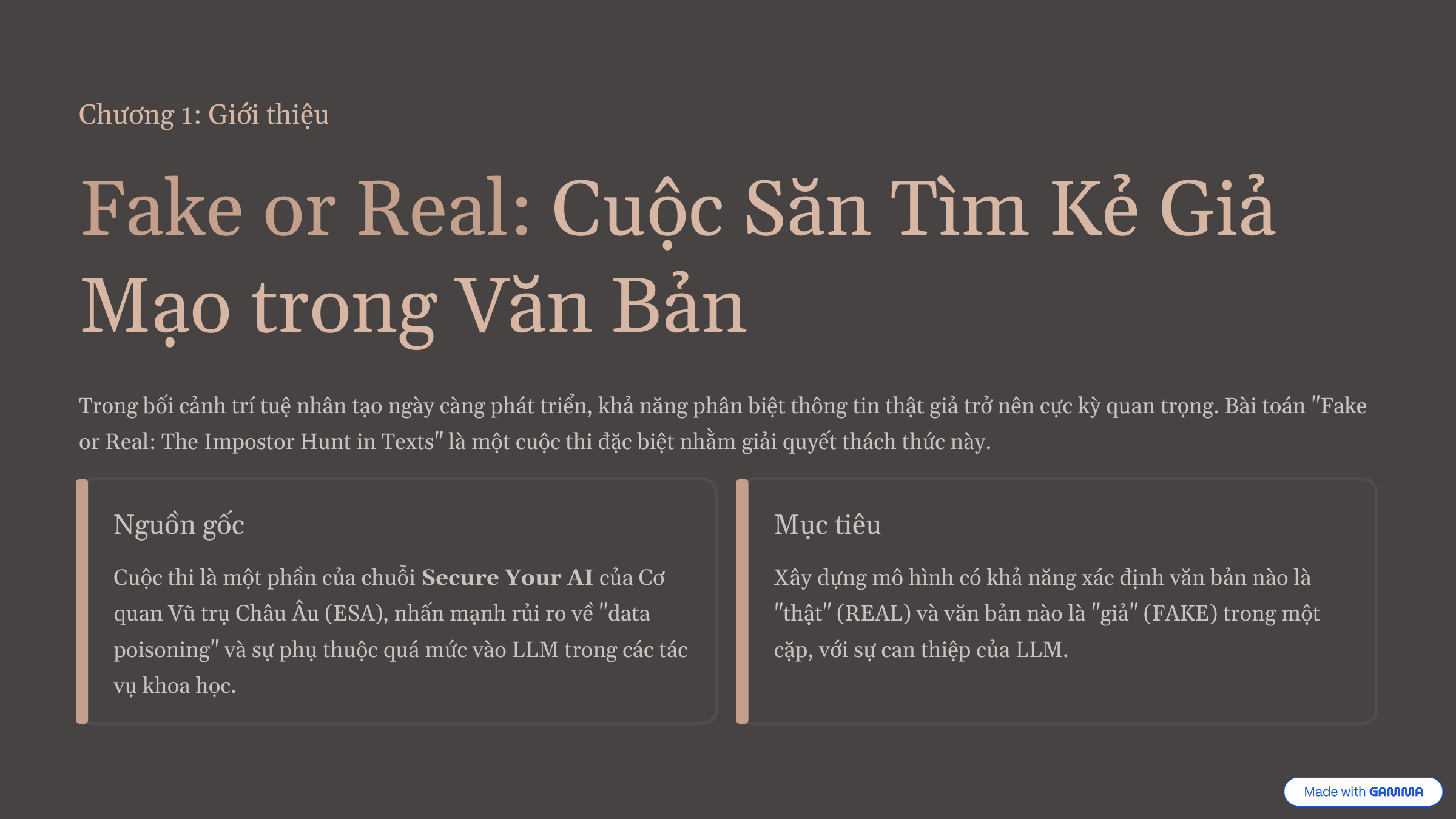

Chương 1: Giới thiệu
Fake or Real: Cuộc Săn Tìm Kẻ Giả Mạo trong Văn Bản
Trong bối cảnh trí tuệ nhân tạo ngày càng phát triển, khả năng phân biệt thông tin thật giả trở nên cực kỳ quan trọng. Bài toán "Fake or Real: The Impostor Hunt in Texts" là một cuộc thi đặc biệt nhằm giải quyết thách thức này.

Nguồn gốc
Mục tiêu
Cuộc thi là một phần của chuỗi Secure Your AI của Cơ quan Vũ trụ Châu Âu (ESA), nhấn mạnh rủi ro về "data poisoning" và sự phụ thuộc quá mức vào LLM trong các tác vụ khoa học.
Xây dựng mô hình có khả năng xác định văn bản nào là "thật" (REAL) và văn bản nào là "giả" (FAKE) trong một cặp, với sự can thiệp của LLM.